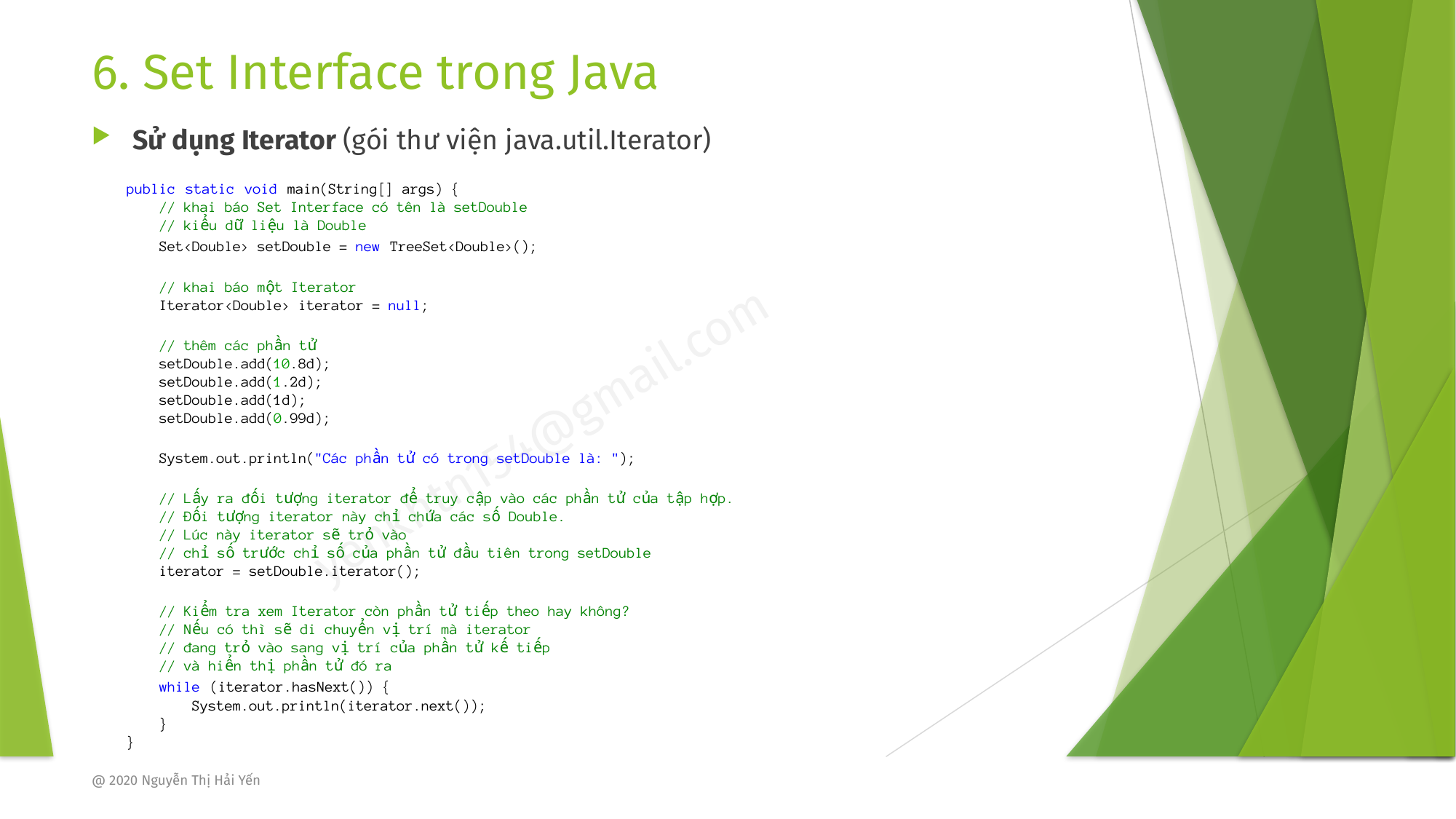

# 6. Set Interface trong Java
Sử dụng Iterator (gói thư viện java.util.Iterator)
public static void main(String[] args) {
    // khai báo Set Interface có tên là setDouble
    // kiểu dữ liệu là Double
    Set<Double> setDouble = new TreeSet<Double>();

    // khai báo một Iterator
    Iterator<Double> iterator = null;

    // thêm các phần tử
    setDouble.add(10.8d);
    setDouble.add(1.2d);
    setDouble.add(1d);
    setDouble.add(0.99d);

    System.out.println("Các phần tử có trong setDouble là: ");

    // Lấy ra đối tượng iterator để truy cập vào các phần tử của tập hợp.
    // Đối tượng iterator này chỉ chứa các số Double.
    // Lúc này iterator sẽ trỏ vào
    // chỉ số trước chỉ số của phần tử đầu tiên trong setDouble
    iterator = setDouble.iterator();

    // Kiểm tra xem Iterator còn phần tử tiếp theo hay không?
    // Nếu có thì sẽ di chuyển vị trí mà iterator
    // đang trỏ vào sang vị trí của phần tử kế tiếp
    // và hiển thị phần tử đó ra
    while (iterator.hasNext()) {
        System.out.println(iterator.next());
    }
}
@ 2020 Nguyễn Thị Hải Yến